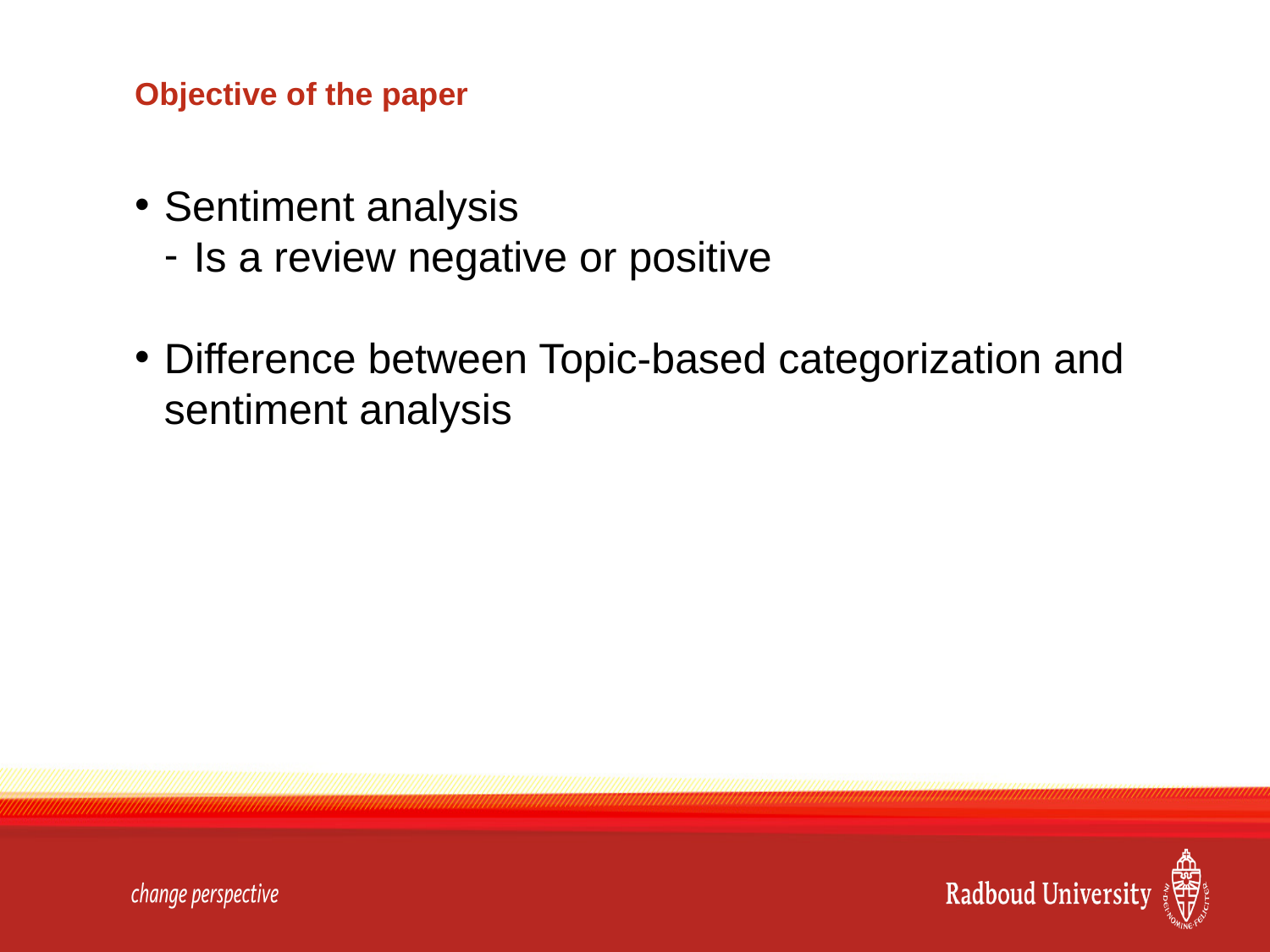

# Objective of the paper
Sentiment analysis
Is a review negative or positive

Difference between Topic-based categorization and sentiment analysis